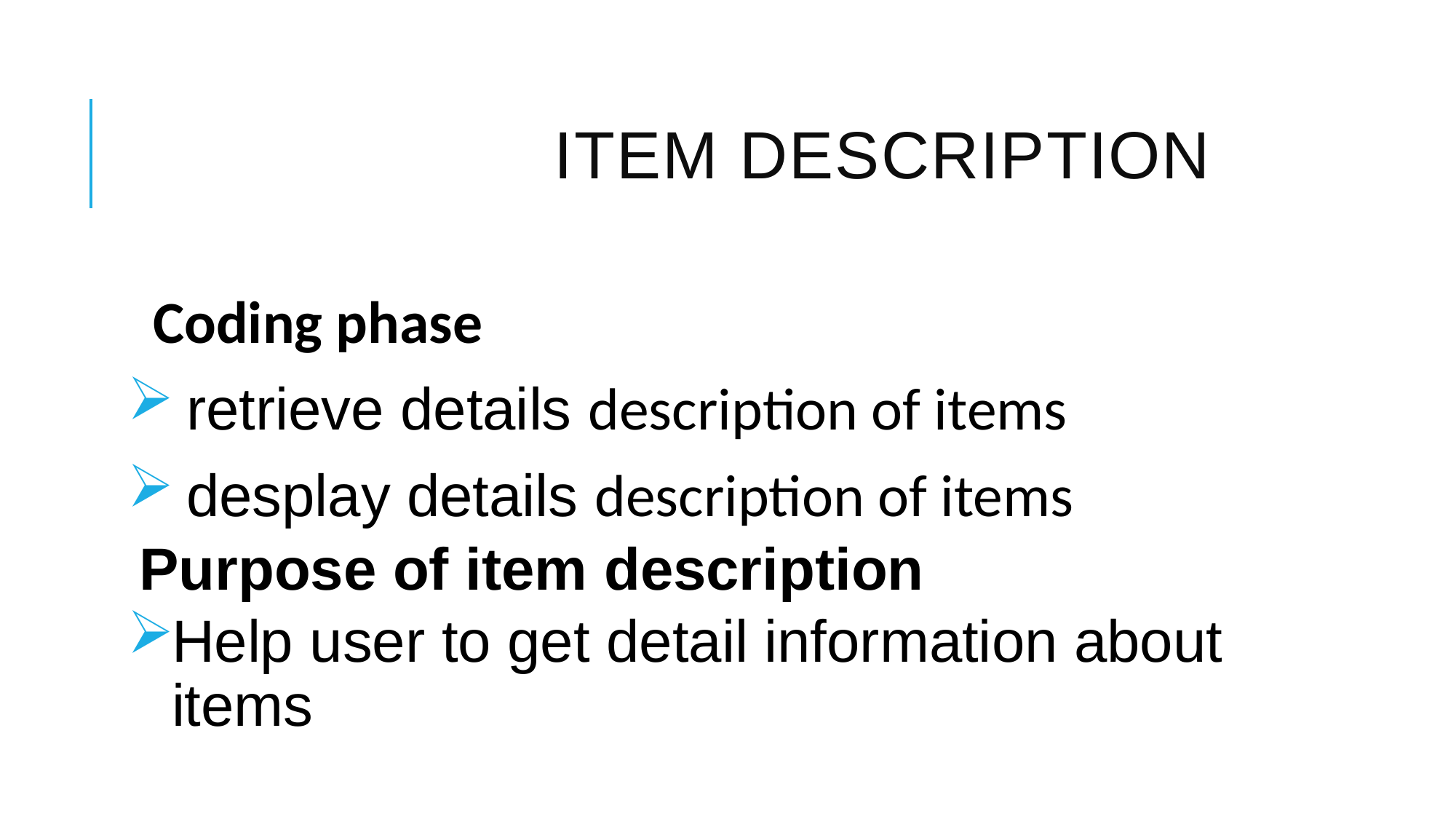

# Item description
 Coding phase
retrieve details description of items
desplay details description of items
Purpose of item description
Help user to get detail information about items